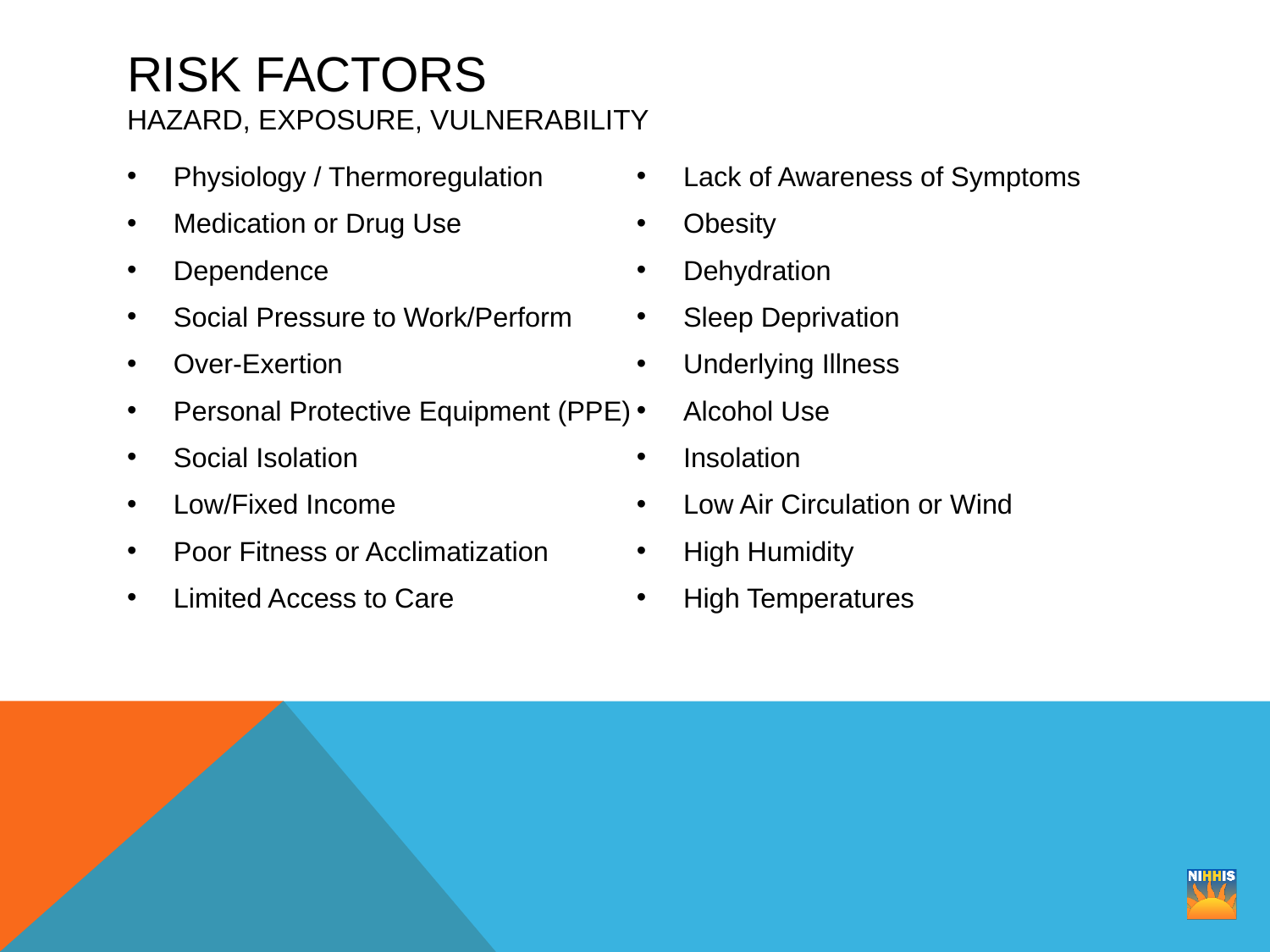

# Risk Factors Hazard, Exposure, Vulnerability
Physiology / Thermoregulation
Medication or Drug Use
Dependence
Social Pressure to Work/Perform
Over-Exertion
Personal Protective Equipment (PPE)
Social Isolation
Low/Fixed Income
Poor Fitness or Acclimatization
Limited Access to Care
Lack of Awareness of Symptoms
Obesity
Dehydration
Sleep Deprivation
Underlying Illness
Alcohol Use
Insolation
Low Air Circulation or Wind
High Humidity
High Temperatures